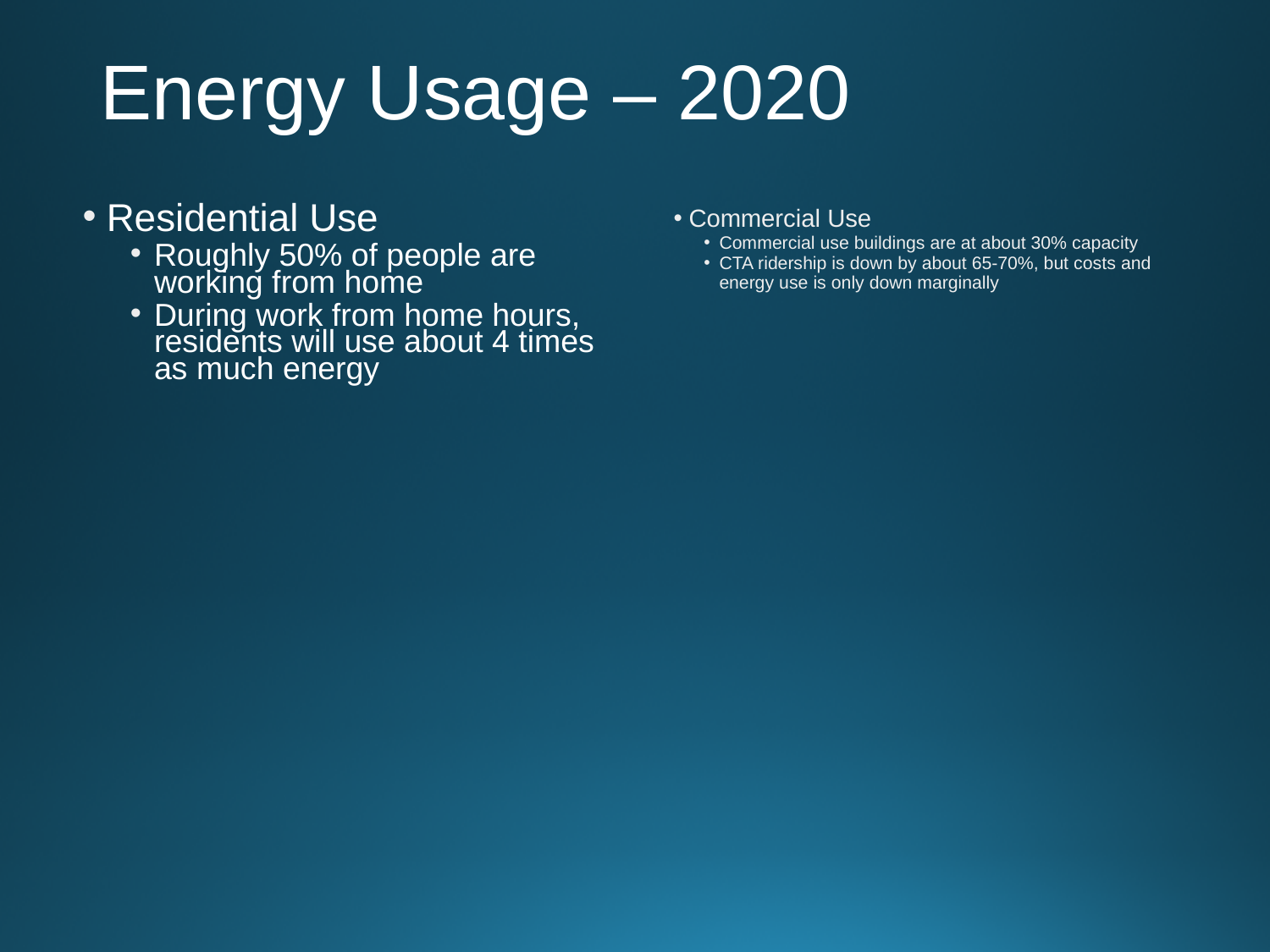

# Energy Usage – 2020
Commercial Use
Commercial use buildings are at about 30% capacity
CTA ridership is down by about 65-70%, but costs and energy use is only down marginally
Residential Use
Roughly 50% of people are working from home
During work from home hours, residents will use about 4 times as much energy